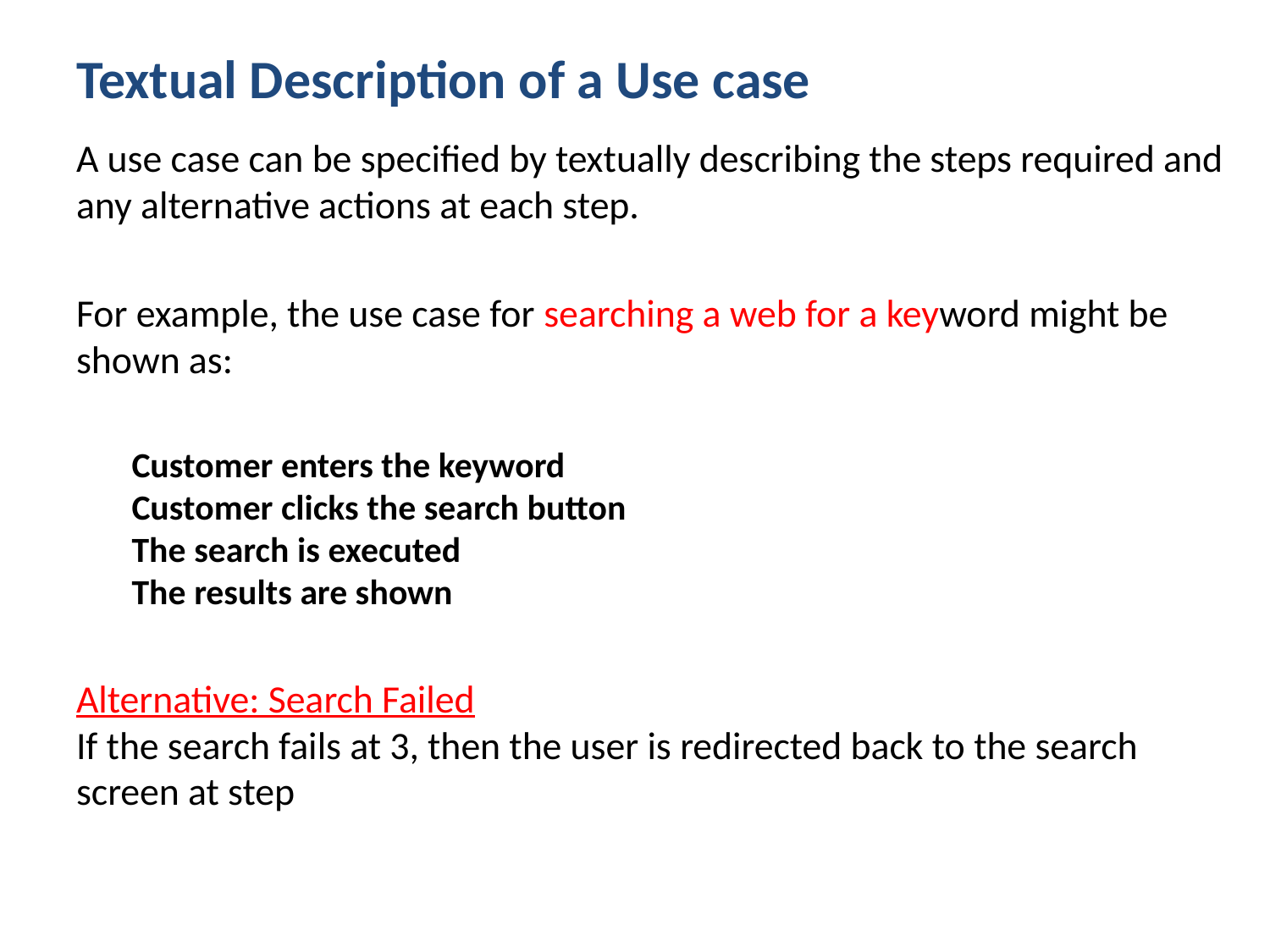

# Textual Description of a Use case
A use case can be specified by textually describing the steps required and any alternative actions at each step.

For example, the use case for searching a web for a keyword might be shown as:

Customer enters the keyword
Customer clicks the search button
The search is executed
The results are shown

Alternative: Search Failed
If the search fails at 3, then the user is redirected back to the search screen at step